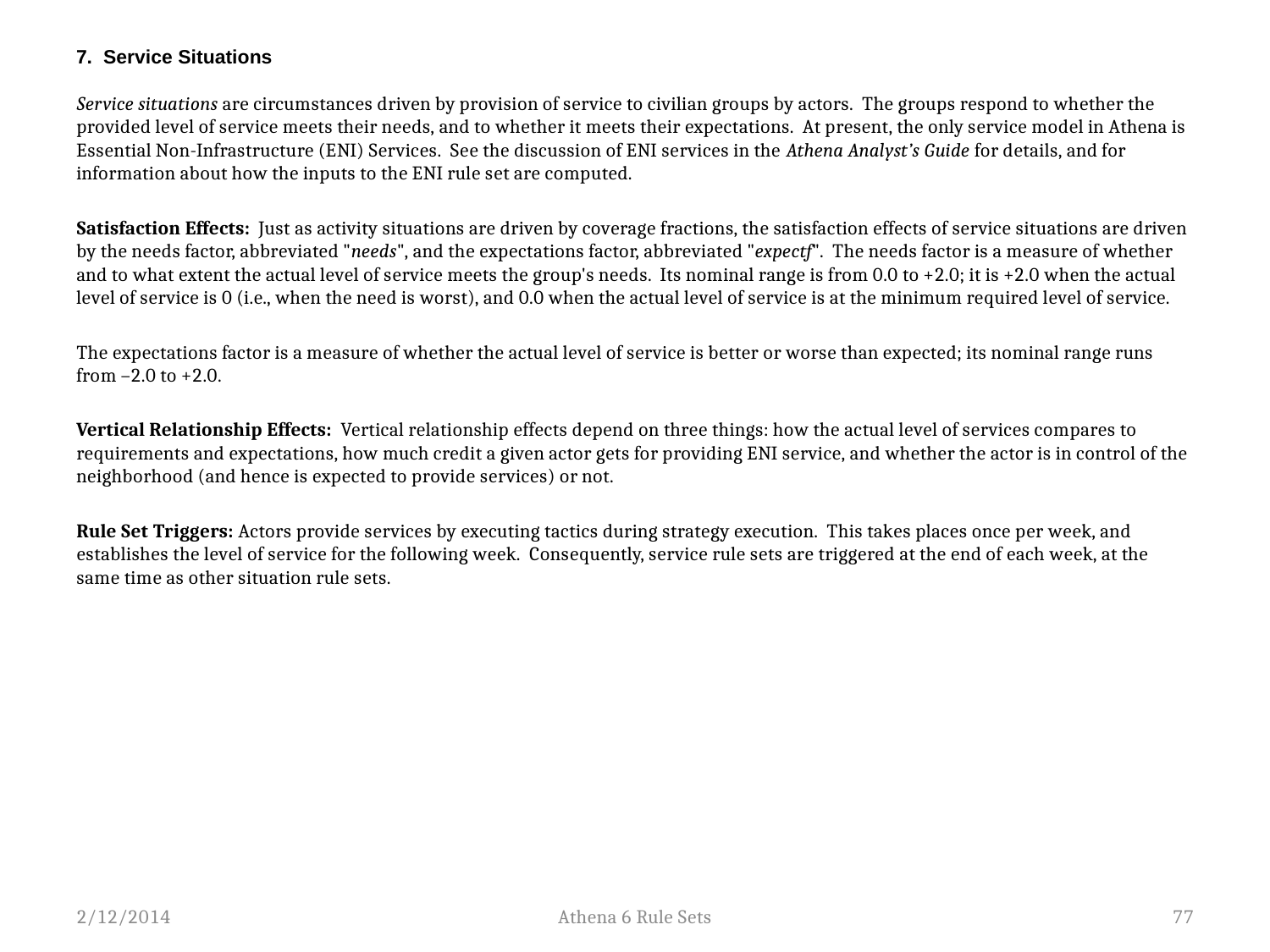

# 7.  Service Situations
Service situations are circumstances driven by provision of service to civilian groups by actors.  The groups respond to whether the provided level of service meets their needs, and to whether it meets their expectations.  At present, the only service model in Athena is Essential Non-Infrastructure (ENI) Services.  See the discussion of ENI services in the Athena Analyst’s Guide for details, and for information about how the inputs to the ENI rule set are computed.

Satisfaction Effects:  Just as activity situations are driven by coverage fractions, the satisfaction effects of service situations are driven by the needs factor, abbreviated "needs", and the expectations factor, abbreviated "expectf".  The needs factor is a measure of whether and to what extent the actual level of service meets the group's needs.  Its nominal range is from 0.0 to +2.0; it is +2.0 when the actual level of service is 0 (i.e., when the need is worst), and 0.0 when the actual level of service is at the minimum required level of service.

The expectations factor is a measure of whether the actual level of service is better or worse than expected; its nominal range runs from –2.0 to +2.0.

Vertical Relationship Effects:  Vertical relationship effects depend on three things: how the actual level of services compares to requirements and expectations, how much credit a given actor gets for providing ENI service, and whether the actor is in control of the neighborhood (and hence is expected to provide services) or not.

Rule Set Triggers: Actors provide services by executing tactics during strategy execution.  This takes places once per week, and establishes the level of service for the following week.  Consequently, service rule sets are triggered at the end of each week, at the same time as other situation rule sets.
2/12/2014
Athena 6 Rule Sets
77